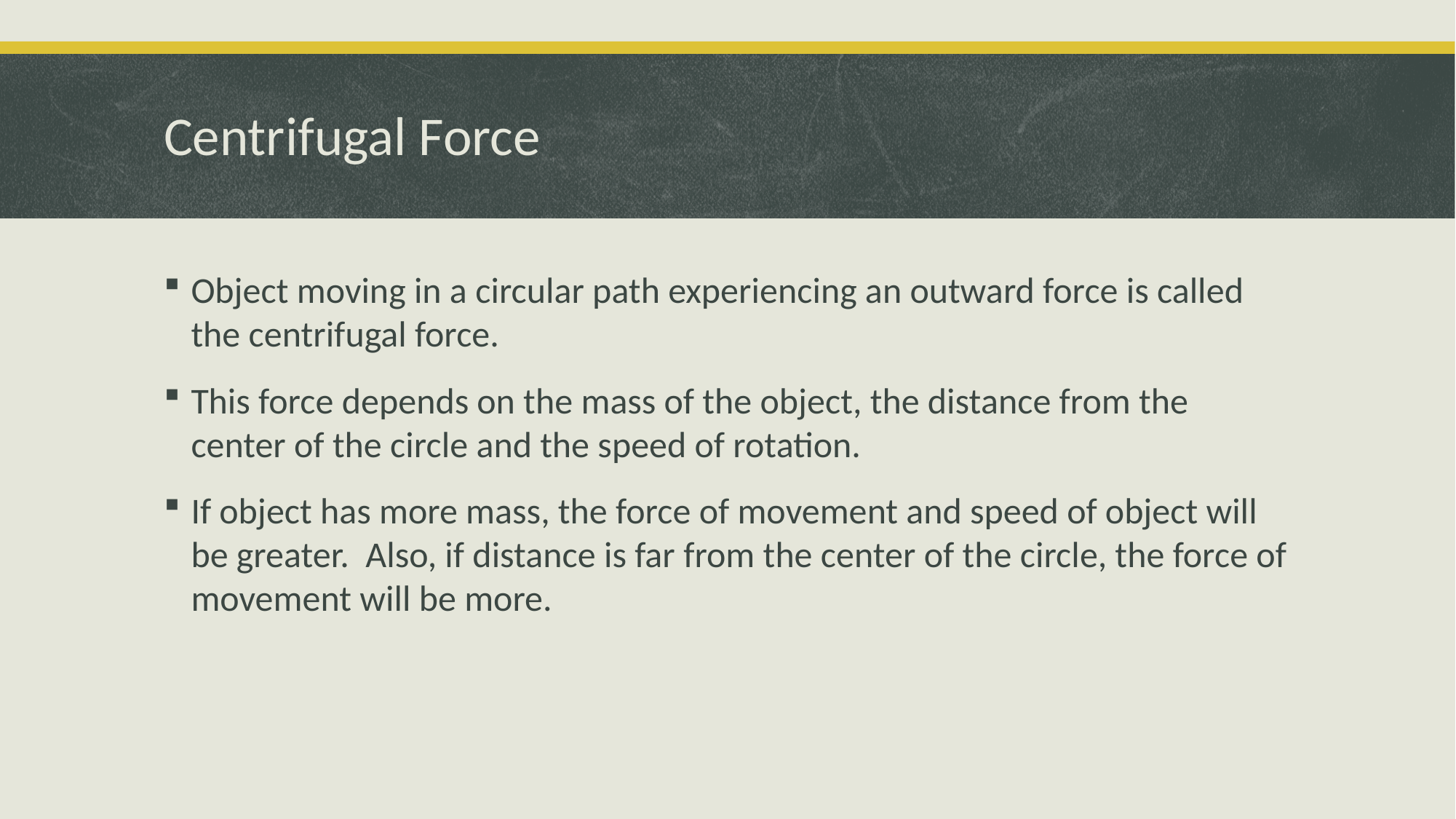

# Centrifugal Force
Object moving in a circular path experiencing an outward force is called the centrifugal force.
This force depends on the mass of the object, the distance from the center of the circle and the speed of rotation.
If object has more mass, the force of movement and speed of object will be greater.  Also, if distance is far from the center of the circle, the force of movement will be more.